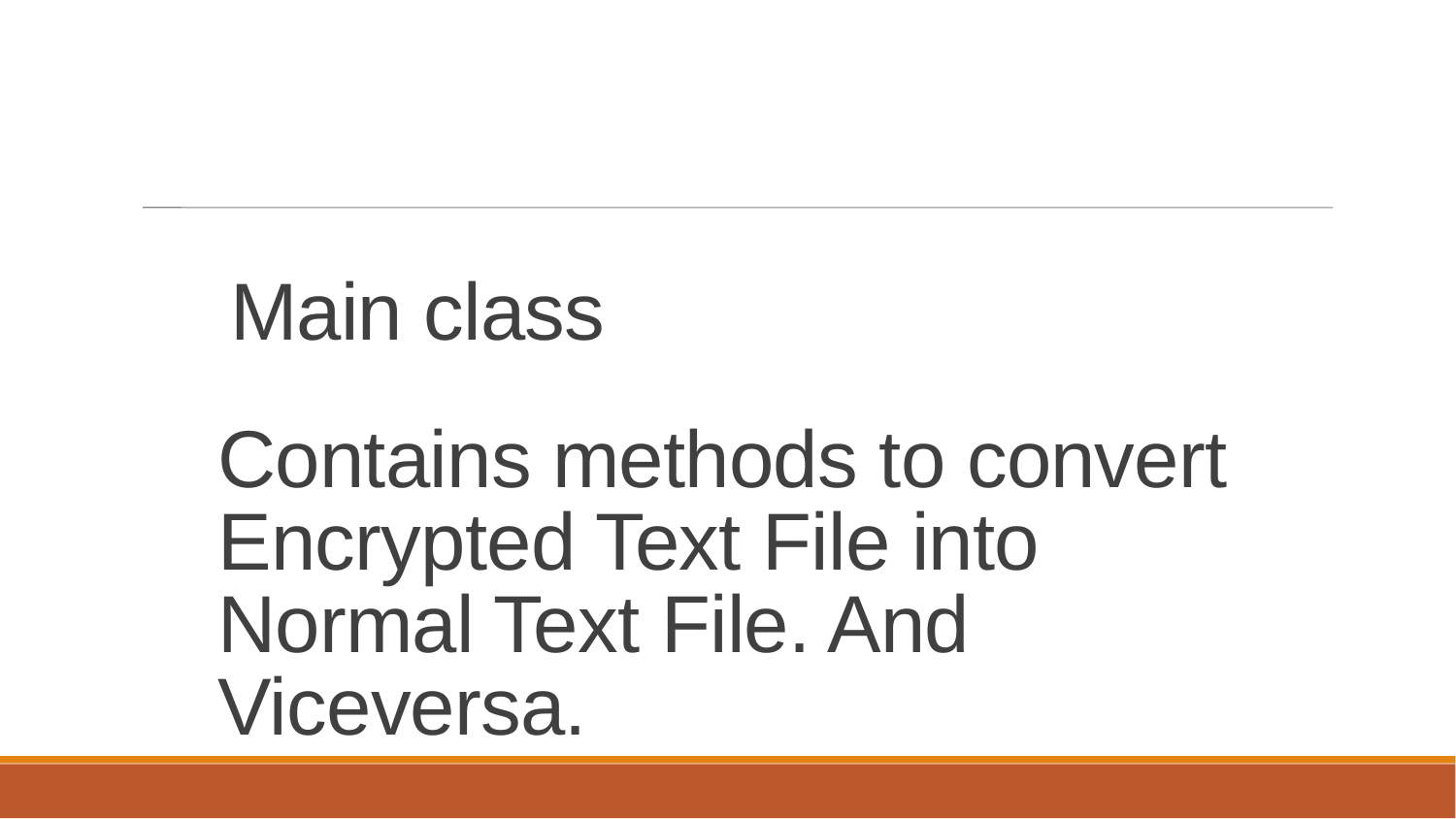

Main class
Contains methods to convert Encrypted Text File into Normal Text File. And Viceversa.